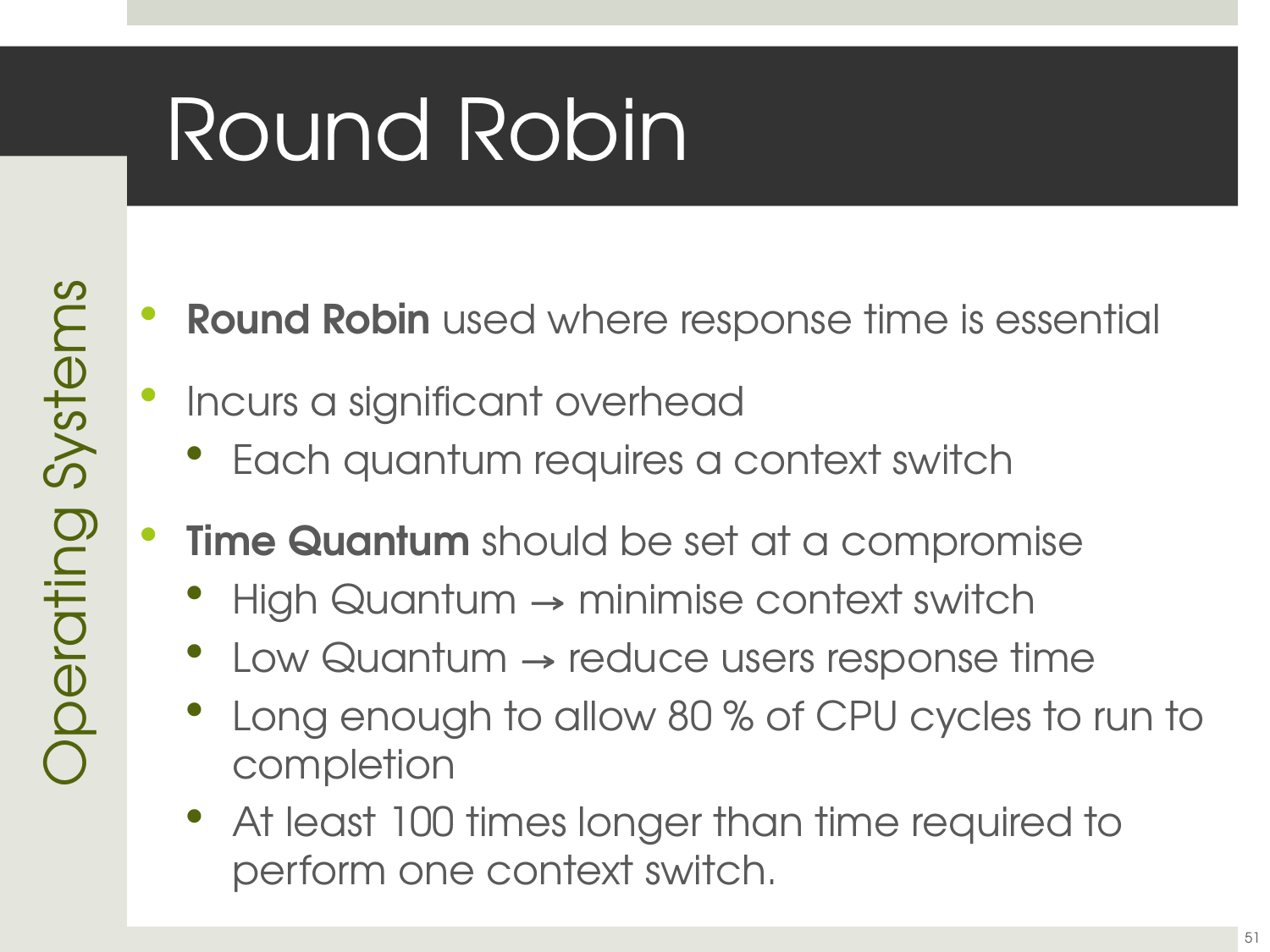

# Round Robin
Round Robin used where response time is essential
Incurs a significant overhead
Each quantum requires a context switch
Time Quantum should be set at a compromise
High Quantum → minimise context switch
Low Quantum → reduce users response time
Long enough to allow 80 % of CPU cycles to run to completion
At least 100 times longer than time required to perform one context switch.

Operating Systems
51